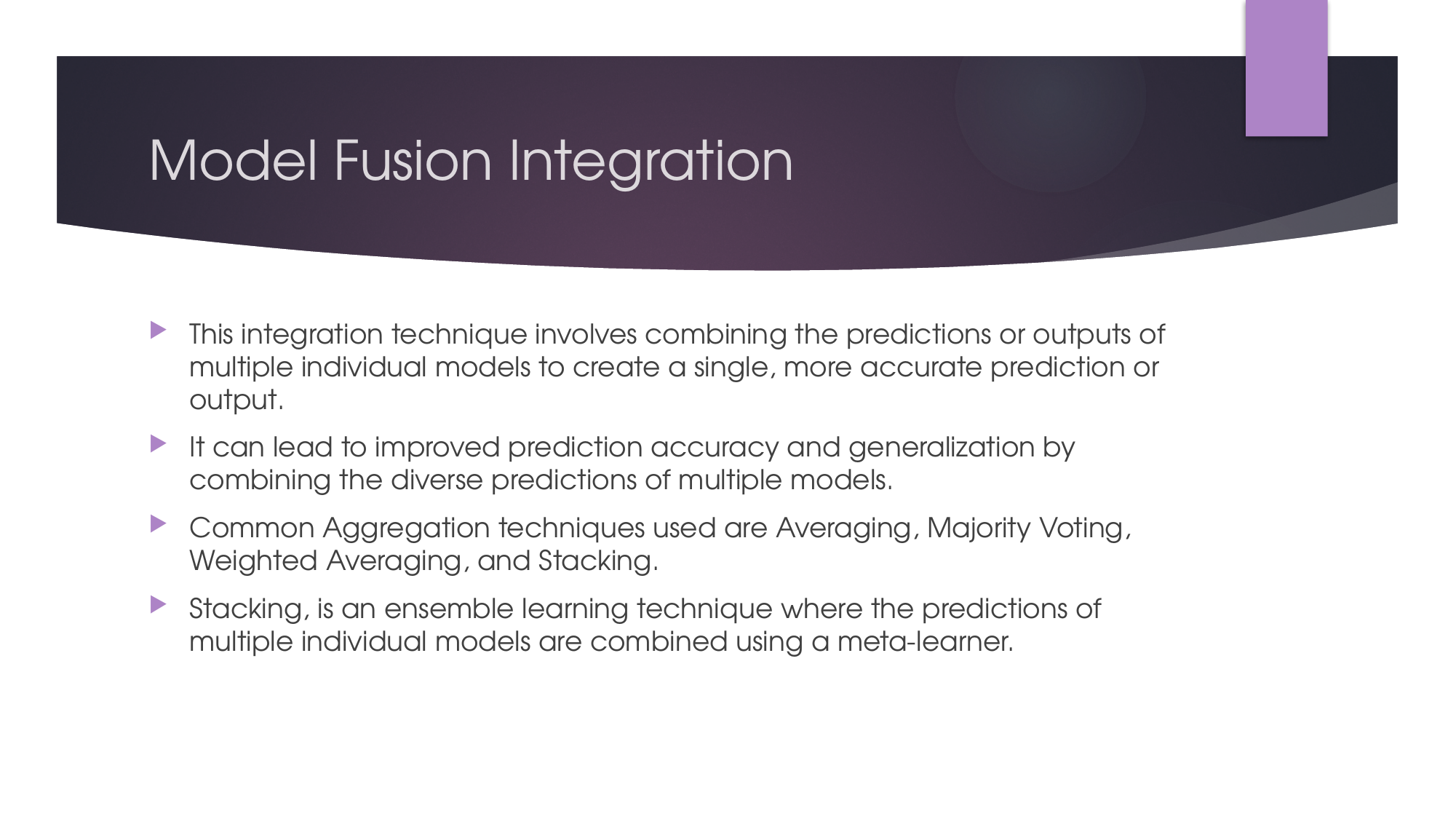

# Model Fusion Integration
This integration technique involves combining the predictions or outputs of multiple individual models to create a single, more accurate prediction or output.
It can lead to improved prediction accuracy and generalization by combining the diverse predictions of multiple models.
Common Aggregation techniques used are Averaging, Majority Voting, Weighted Averaging, and Stacking.
Stacking, is an ensemble learning technique where the predictions of multiple individual models are combined using a meta-learner.